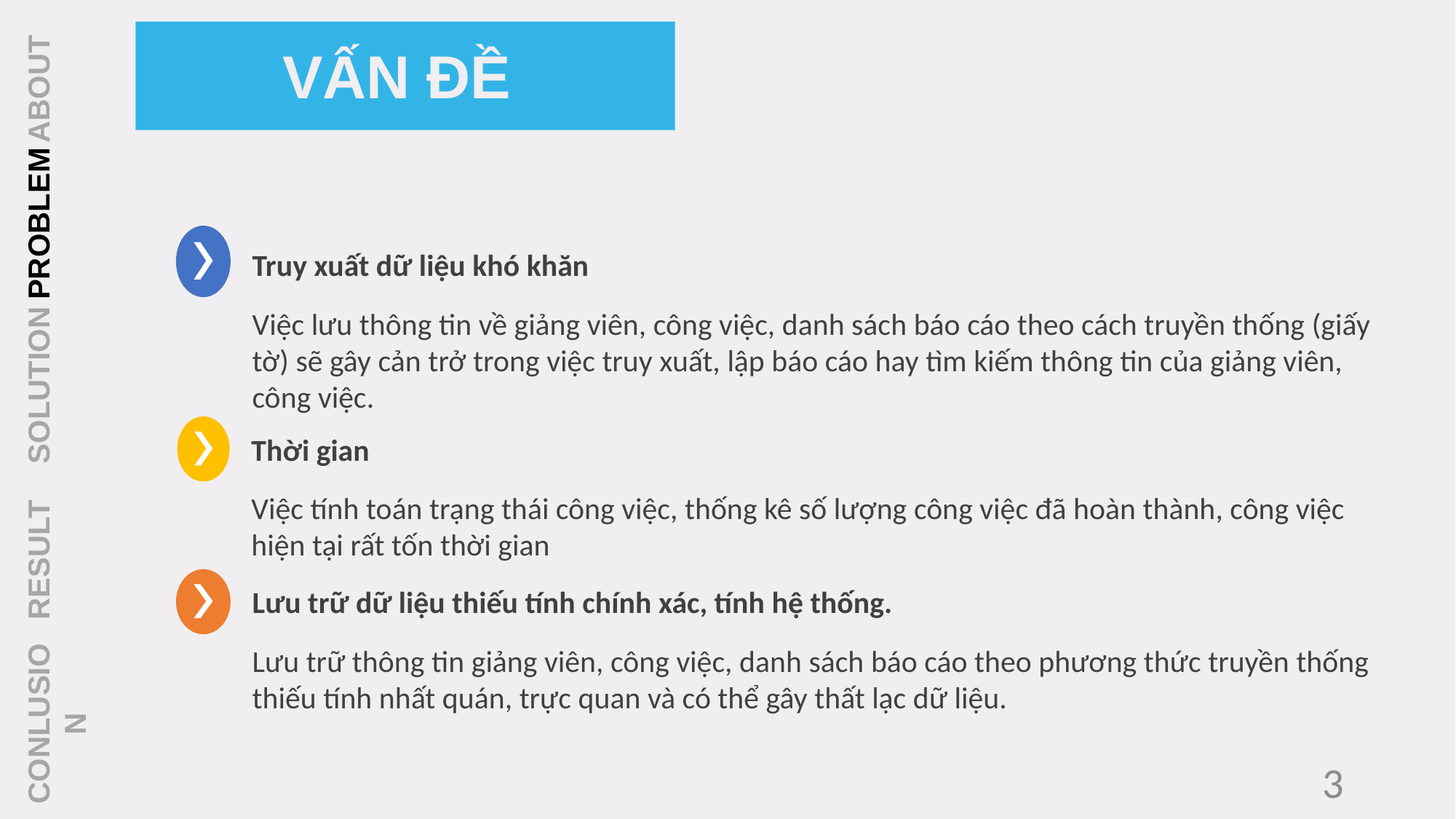

ABOUT
PROBLEM
SOLUTION
RESULT
CONLUSION

VẤN ĐỀ

Truy xuất dữ liệu khó khăn
Việc lưu thông tin về giảng viên, công việc, danh sách báo cáo theo cách truyền thống (giấy tờ) sẽ gây cản trở trong việc truy xuất, lập báo cáo hay tìm kiếm thông tin của giảng viên, công việc.

Thời gian
Việc tính toán trạng thái công việc, thống kê số lượng công việc đã hoàn thành, công việc hiện tại rất tốn thời gian

Lưu trữ dữ liệu thiếu tính chính xác, tính hệ thống.
Lưu trữ thông tin giảng viên, công việc, danh sách báo cáo theo phương thức truyền thống thiếu tính nhất quán, trực quan và có thể gây thất lạc dữ liệu.
3